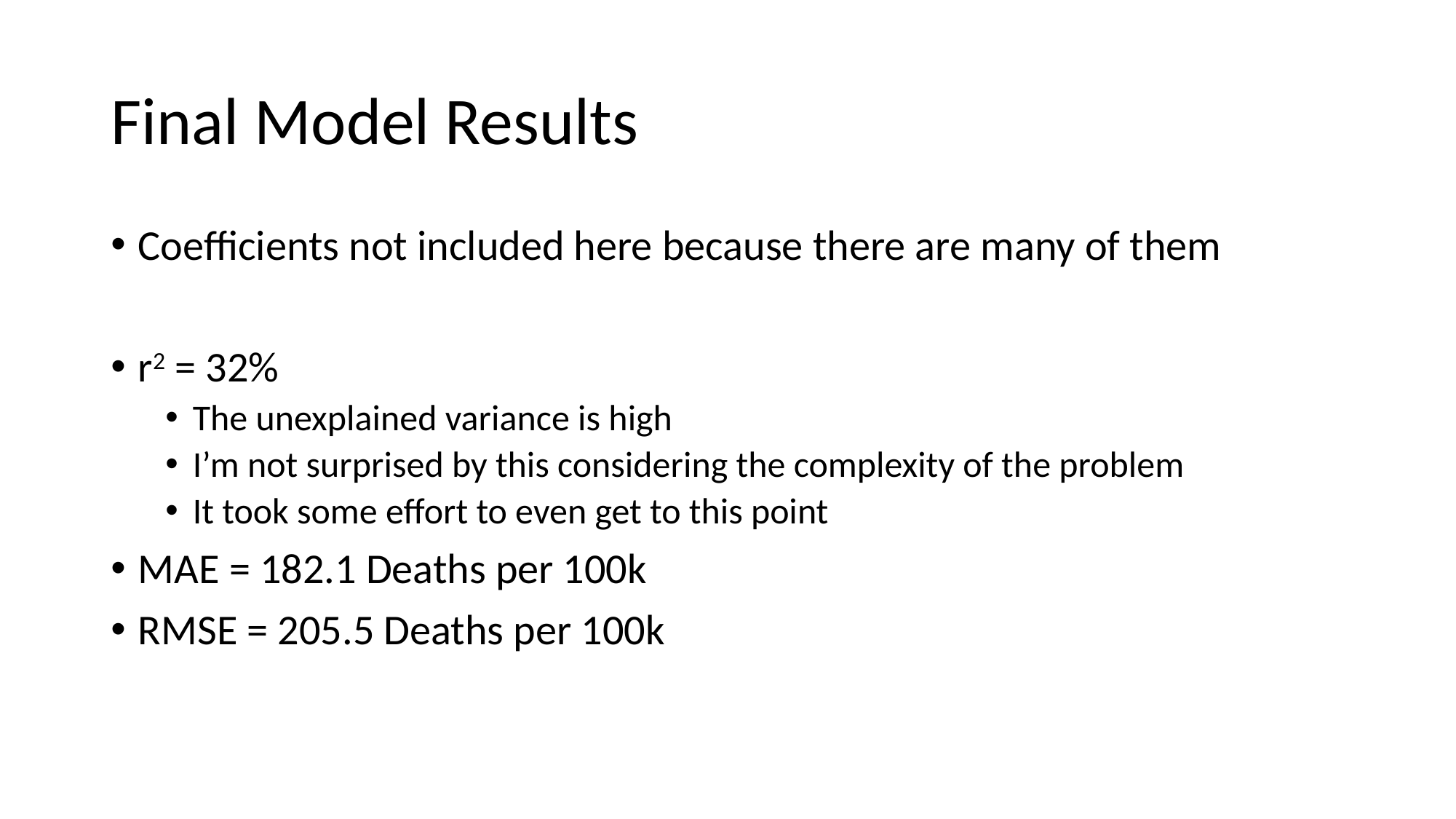

# Final Model Results
Coefficients not included here because there are many of them

r2 = 32%
The unexplained variance is high
I’m not surprised by this considering the complexity of the problem
It took some effort to even get to this point
MAE = 182.1 Deaths per 100k
RMSE = 205.5 Deaths per 100k